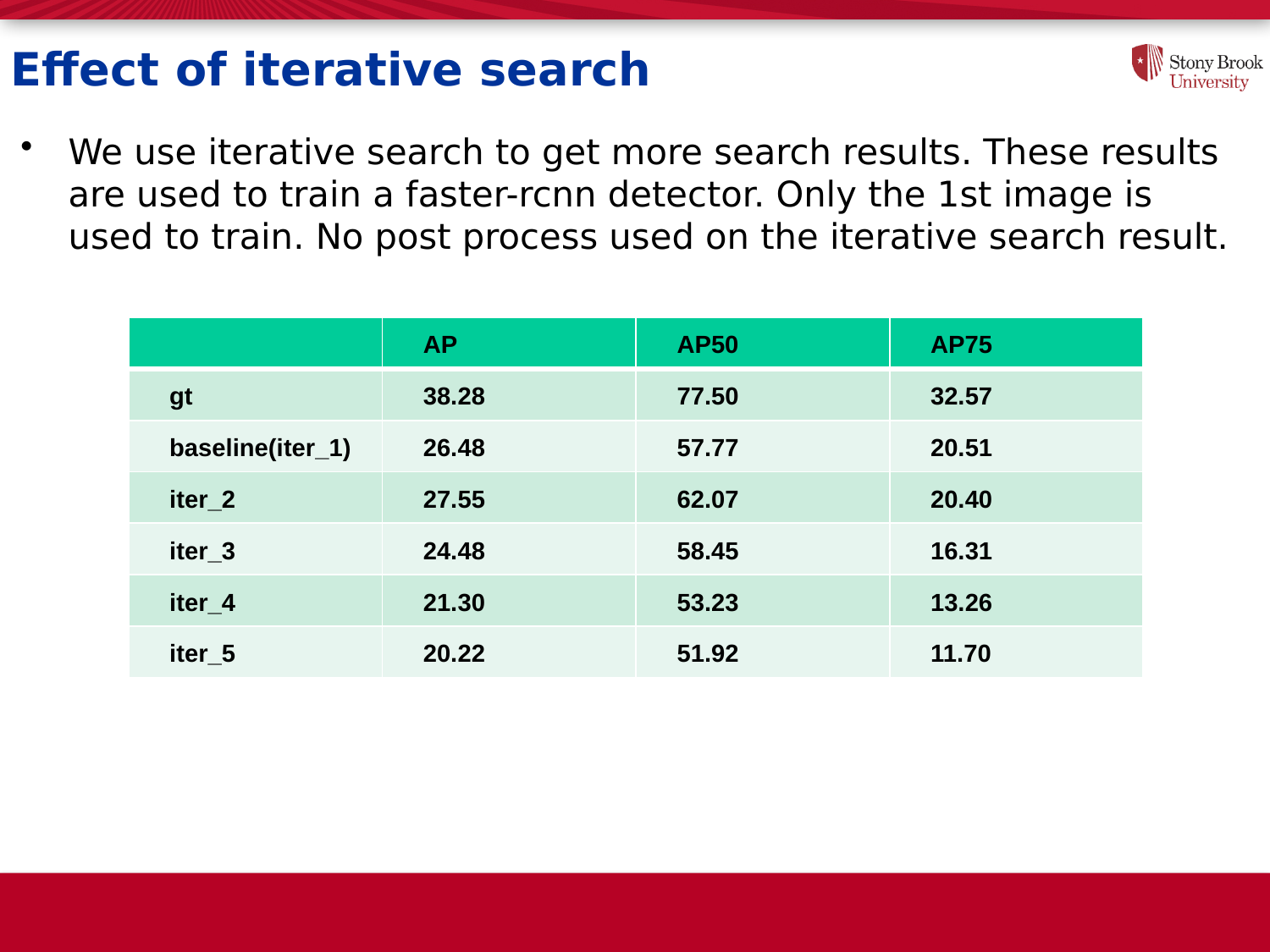

# Effect of iterative search
We use iterative search to get more search results. These results are used to train a faster-rcnn detector. Only the 1st image is used to train. No post process used on the iterative search result.
|  | AP | AP50 | AP75 |
| --- | --- | --- | --- |
| gt | 38.28 | 77.50 | 32.57 |
| baseline(iter\_1) | 26.48 | 57.77 | 20.51 |
| iter\_2 | 27.55 | 62.07 | 20.40 |
| iter\_3 | 24.48 | 58.45 | 16.31 |
| iter\_4 | 21.30 | 53.23 | 13.26 |
| iter\_5 | 20.22 | 51.92 | 11.70 |